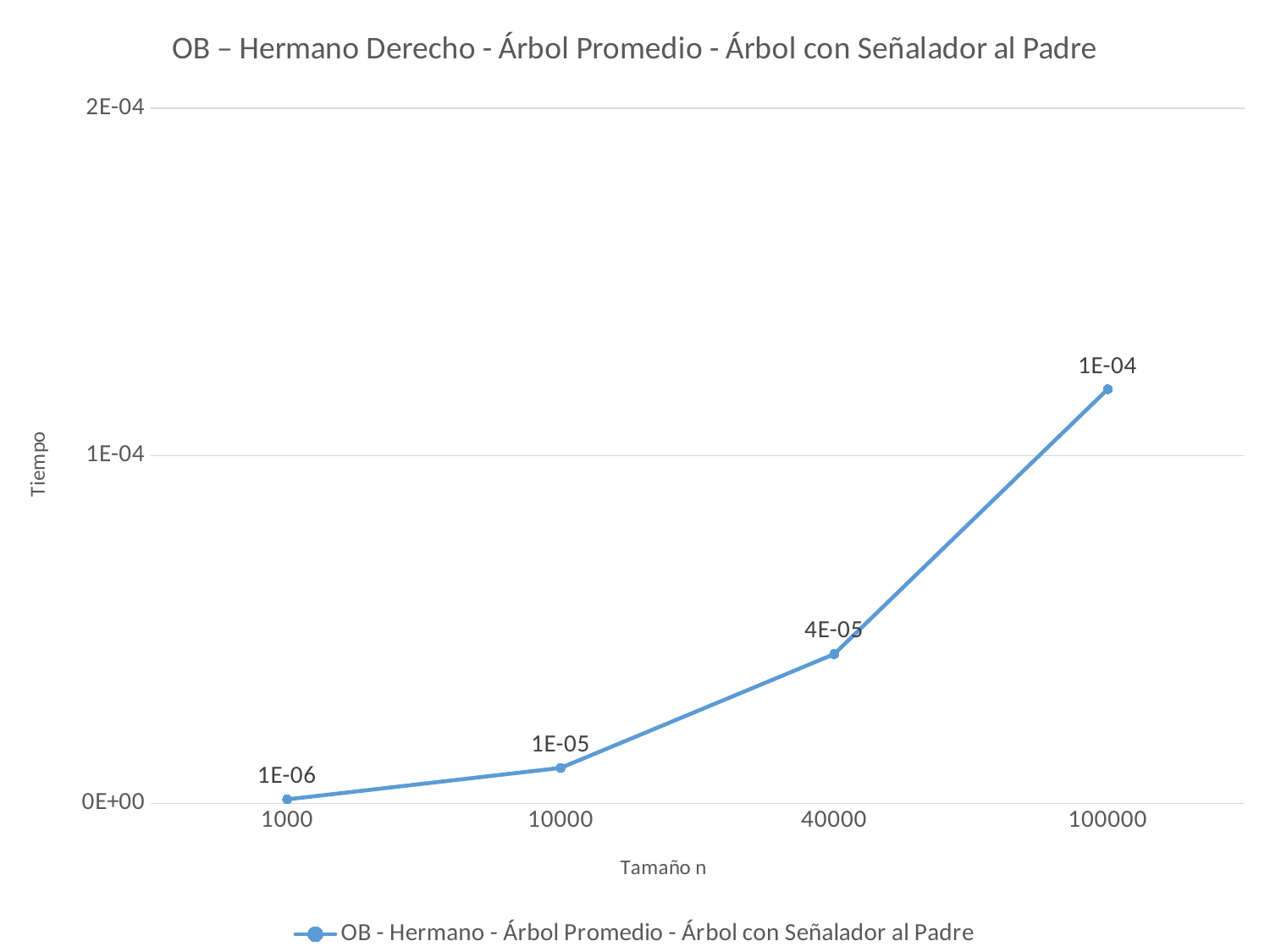

### Chart: OB – Hermano Derecho - Árbol Promedio - Árbol con Señalador al Padre

| Category | OB - Hermano - Árbol Promedio - Árbol con Señalador al Padre |
|---|---|
| 1000 | 1.14226e-06 |
| 10000 | 1.01996e-05 |
| 40000 | 4.29388e-05 |
| 100000 | 0.000119161 |